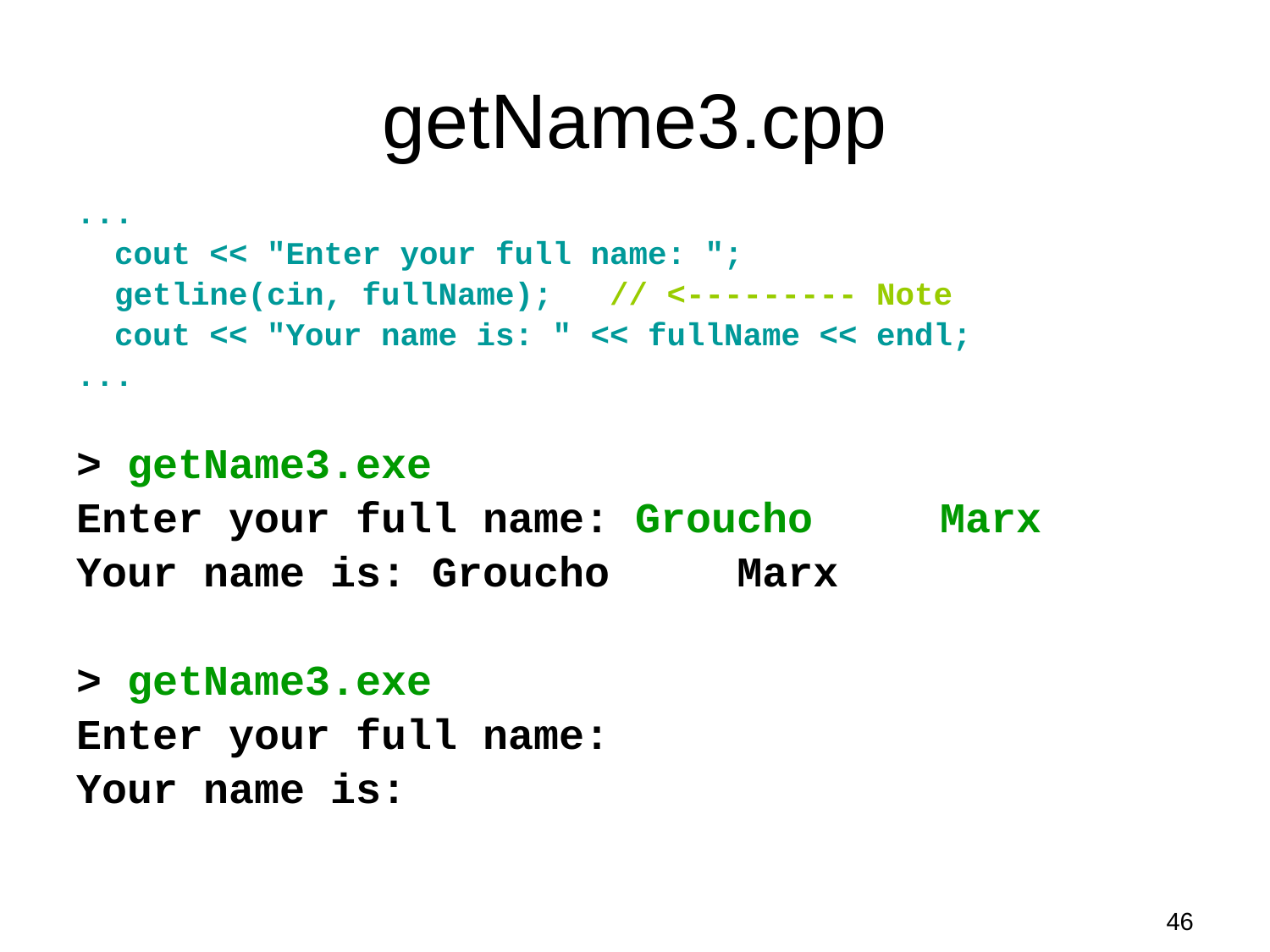

# getName3.cpp
...
  cout << "Enter your full name: ";
  getline(cin, fullName);   // <--------- Note
  cout << "Your name is: " << fullName << endl;
...

> getName3.exe
Enter your full name: Groucho     Marx
Your name is: Groucho     Marx

> getName3.exe
Enter your full name:
Your name is:

46